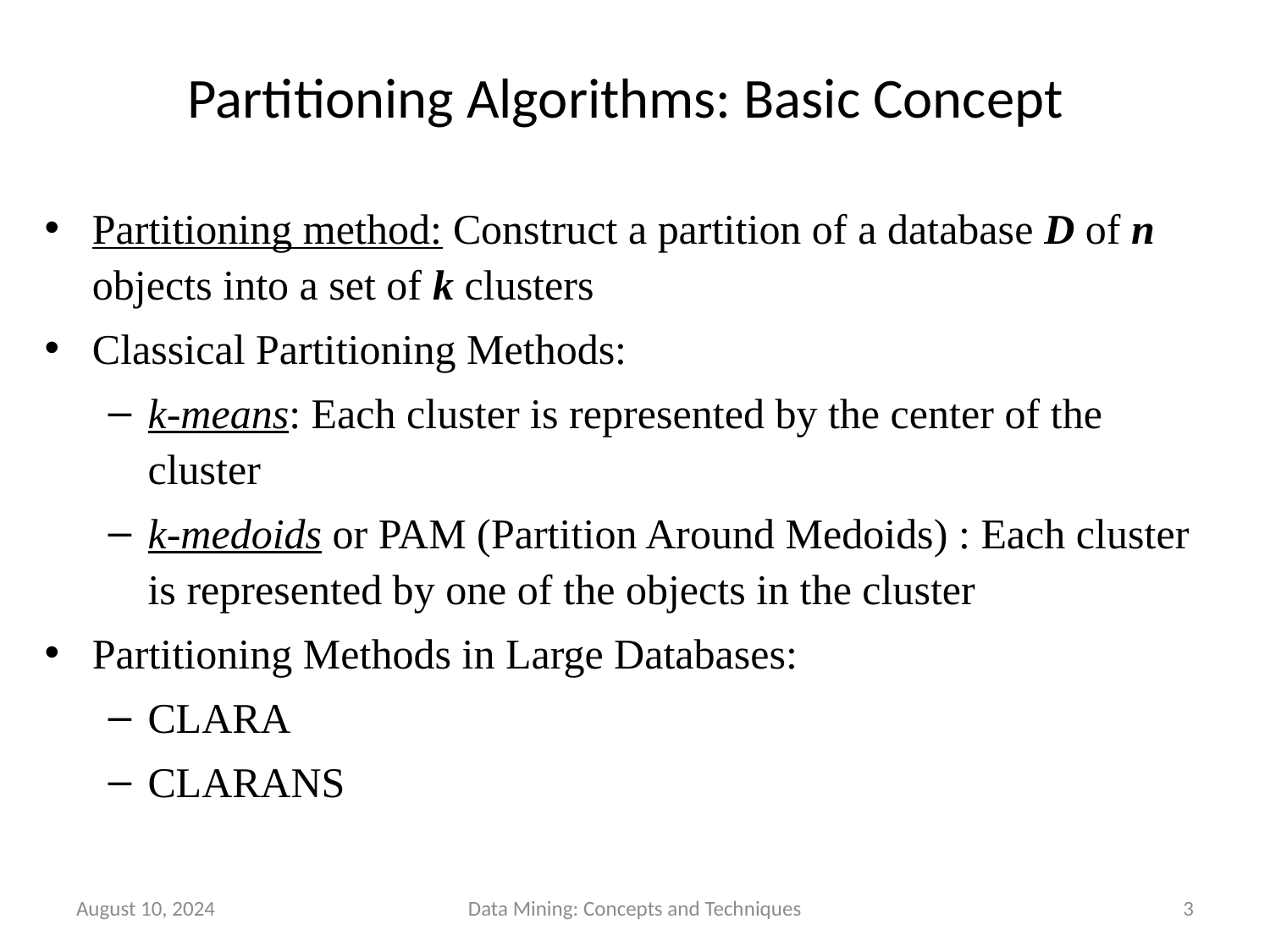

# Partitioning Algorithms: Basic Concept
Partitioning method: Construct a partition of a database D of n objects into a set of k clusters
Classical Partitioning Methods:
k-means: Each cluster is represented by the center of the cluster
k-medoids or PAM (Partition Around Medoids) : Each cluster is represented by one of the objects in the cluster
Partitioning Methods in Large Databases:
CLARA
CLARANS
August 10, 2024
Data Mining: Concepts and Techniques
3